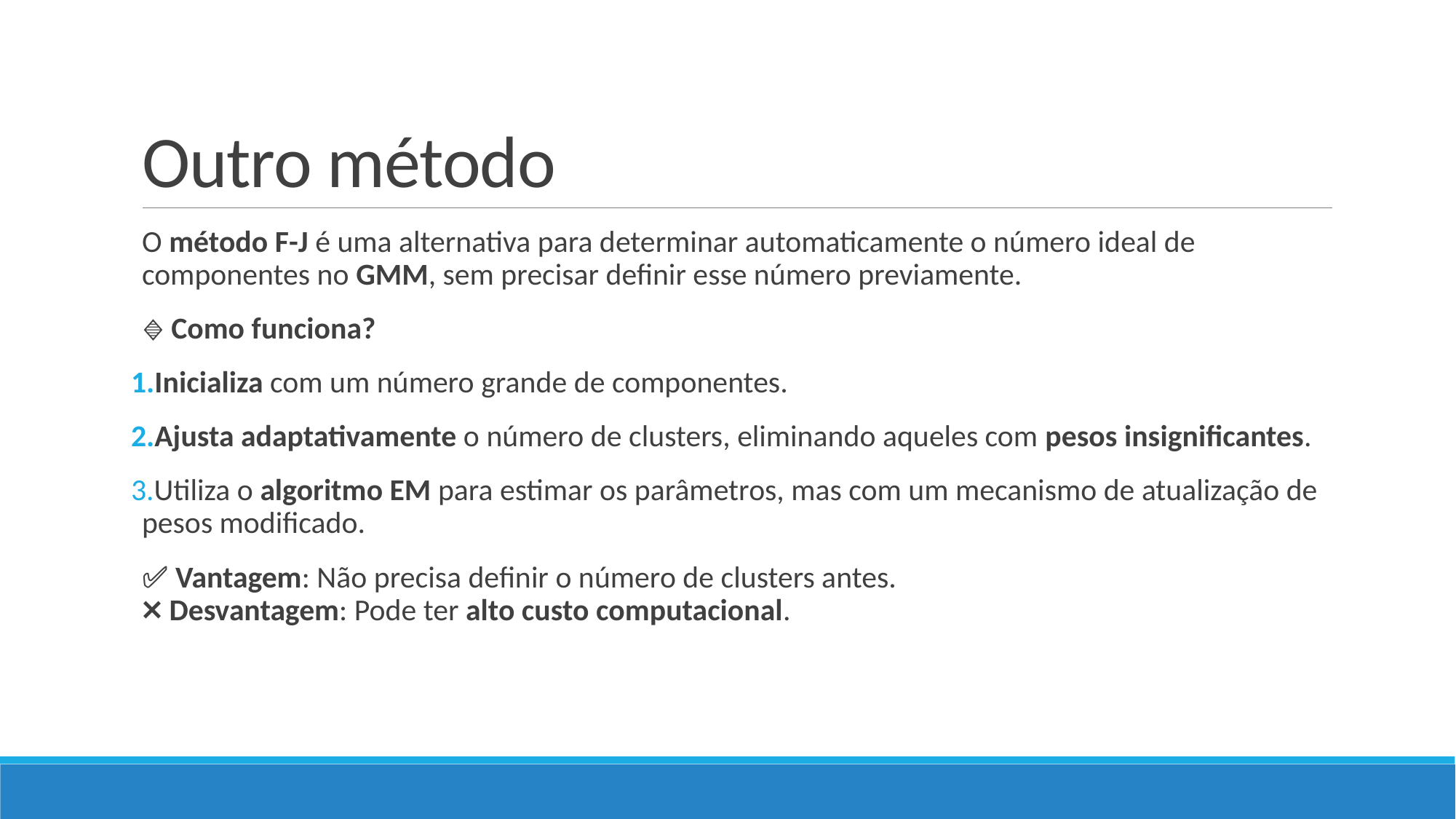

# Outro método
O método F-J é uma alternativa para determinar automaticamente o número ideal de componentes no GMM, sem precisar definir esse número previamente.
🔹 Como funciona?
Inicializa com um número grande de componentes.
Ajusta adaptativamente o número de clusters, eliminando aqueles com pesos insignificantes.
Utiliza o algoritmo EM para estimar os parâmetros, mas com um mecanismo de atualização de pesos modificado.
✅ Vantagem: Não precisa definir o número de clusters antes.
❌ Desvantagem: Pode ter alto custo computacional.